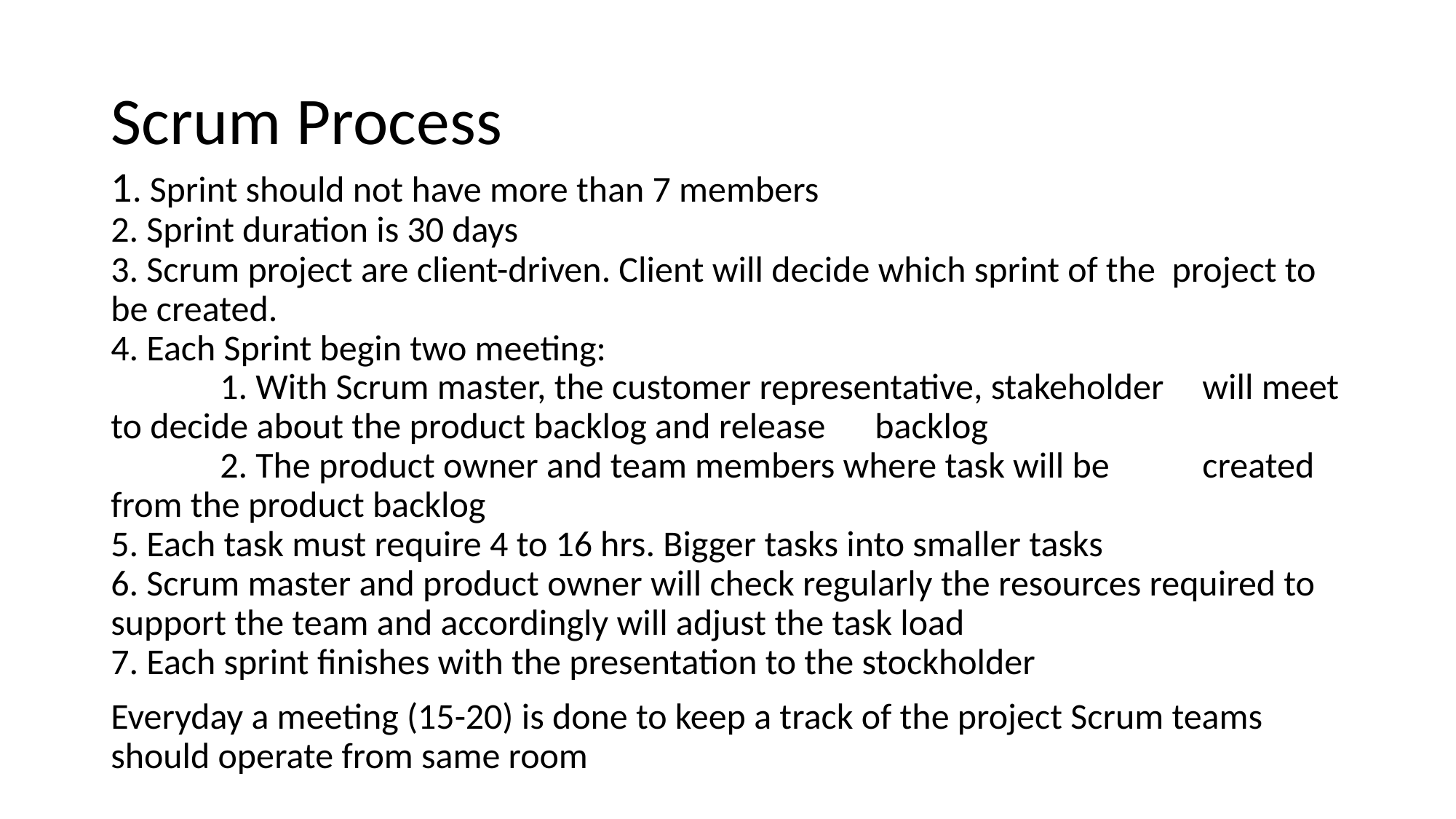

# Scrum Process
1. Sprint should not have more than 7 members
2. Sprint duration is 30 days
3. Scrum project are client-driven. Client will decide which sprint of the  project to be created.
4. Each Sprint begin two meeting:
	1. With Scrum master, the customer representative, stakeholder 	will meet to decide about the product backlog and release 	backlog
	2. The product owner and team members where task will be 	created from the product backlog
5. Each task must require 4 to 16 hrs. Bigger tasks into smaller tasks
6. Scrum master and product owner will check regularly the resources required to support the team and accordingly will adjust the task load
7. Each sprint finishes with the presentation to the stockholder
Everyday a meeting (15-20) is done to keep a track of the project Scrum teams should operate from same room